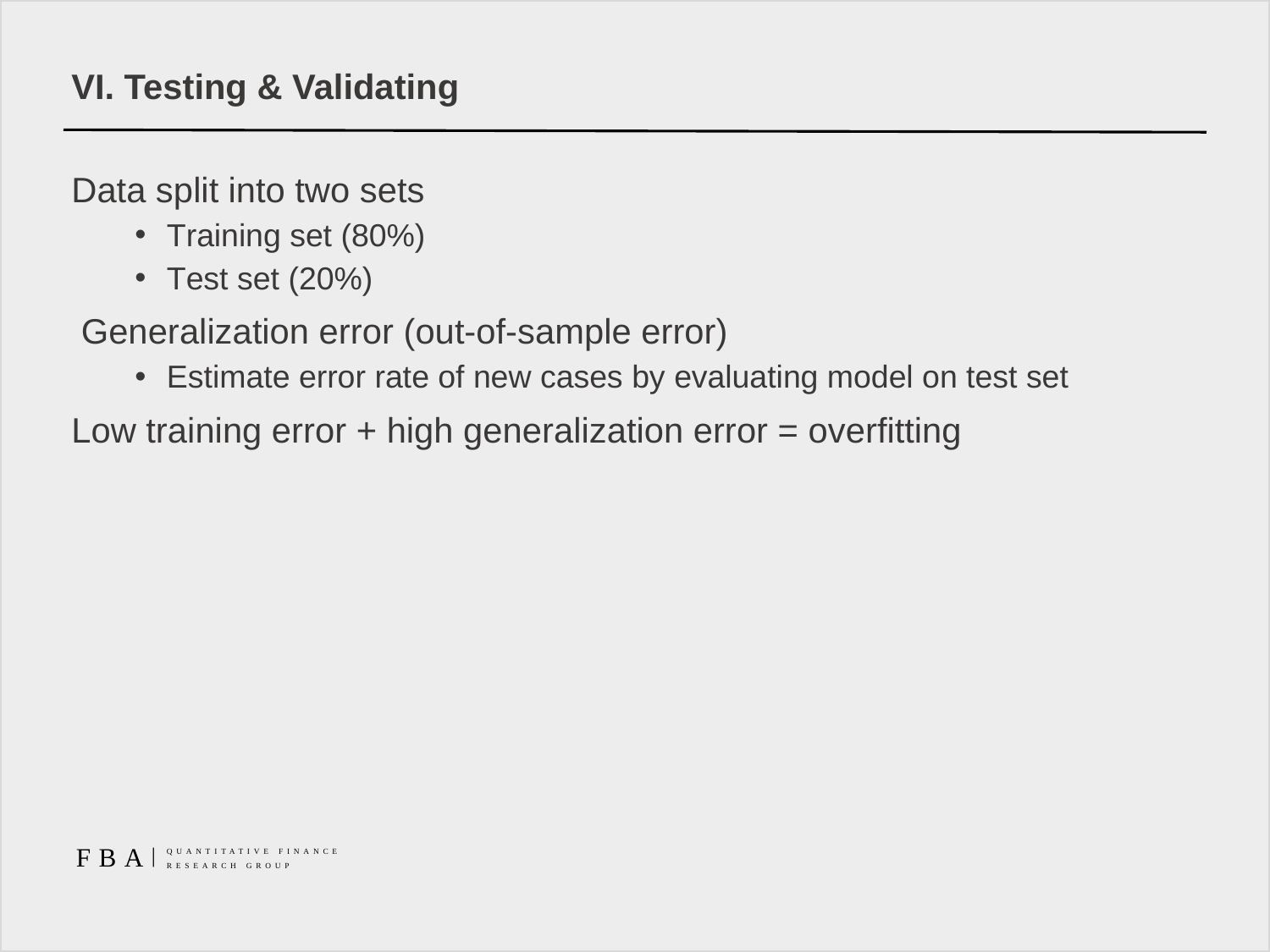

# VI. Testing & Validating
Data split into two sets
Training set (80%)
Test set (20%)
 Generalization error (out-of-sample error)
Estimate error rate of new cases by evaluating model on test set
Low training error + high generalization error = overfitting